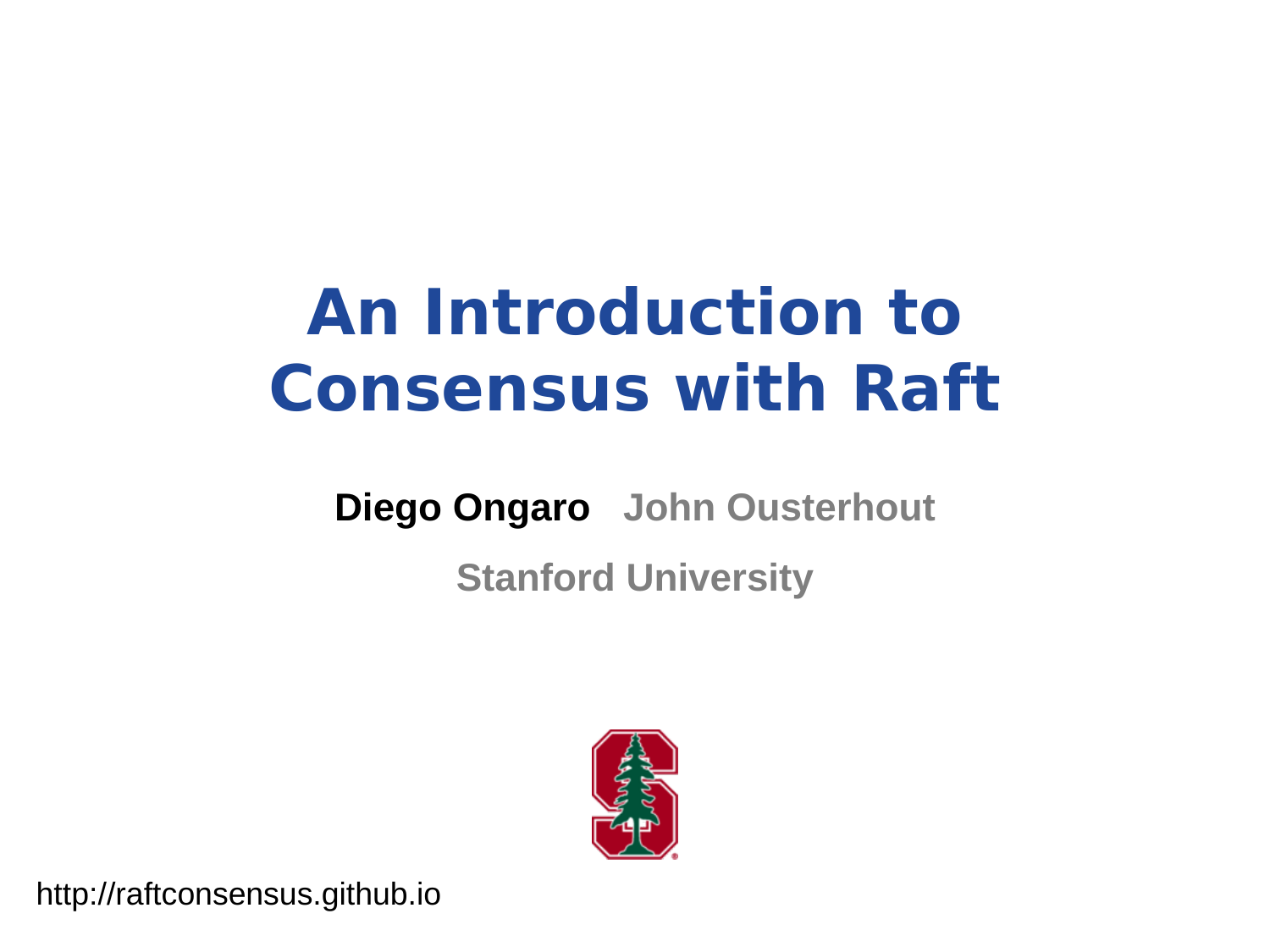

# An Introduction to Consensus with Raft
Diego Ongaro   John Ousterhout
Stanford University

http://raftconsensus.github.io